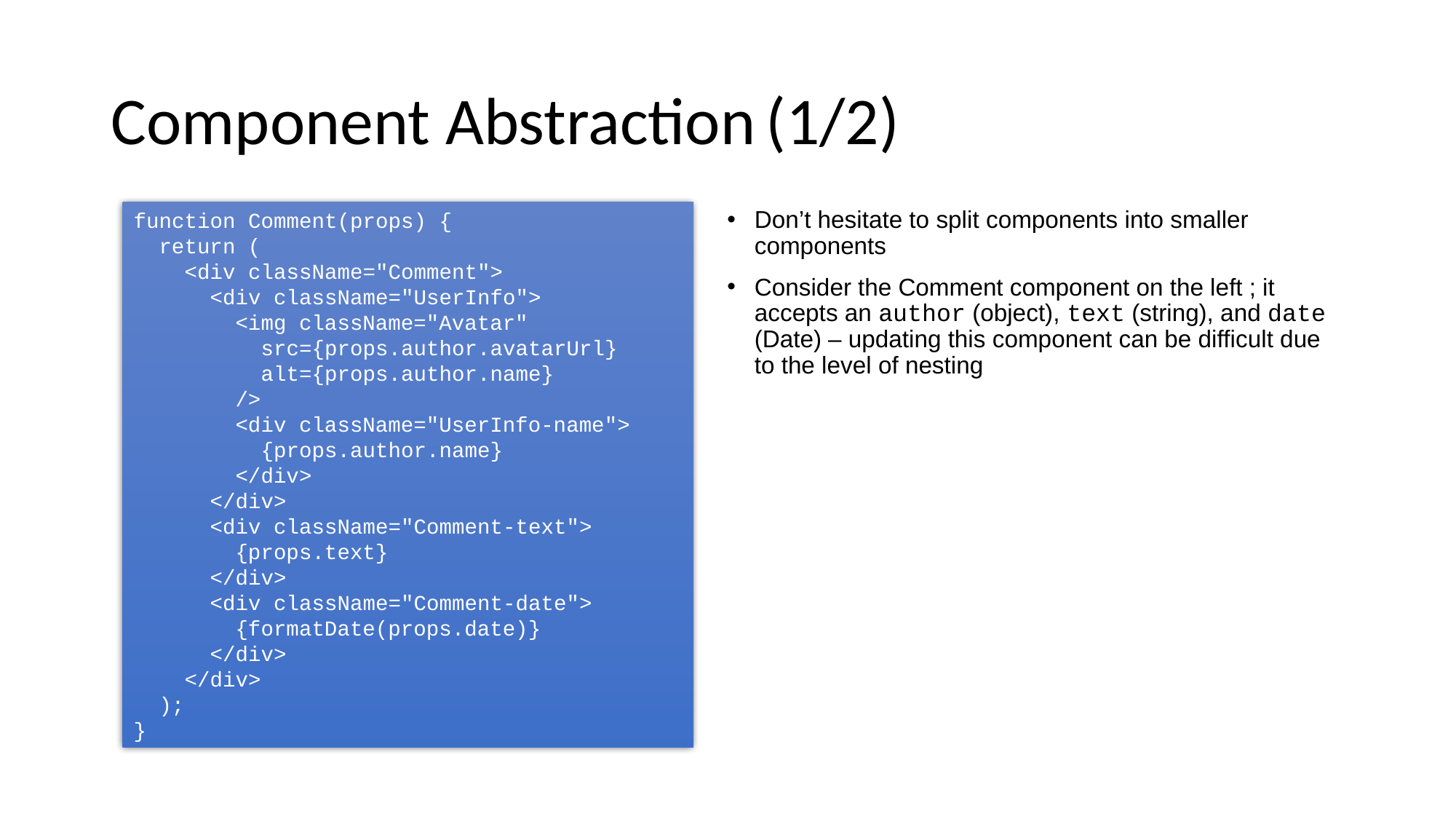

# Component Abstraction	(1/2)
function Comment(props) {
  return (
    <div className="Comment">
      <div className="UserInfo">
        <img className="Avatar"
          src={props.author.avatarUrl}
          alt={props.author.name}
        />
        <div className="UserInfo-name">
          {props.author.name}
        </div>
      </div>
      <div className="Comment-text">
        {props.text}
      </div>
      <div className="Comment-date">
        {formatDate(props.date)}
      </div>
    </div>
  );
}
Don’t hesitate to split components into smaller components
Consider the Comment component on the left ; it accepts an author (object), text (string), and date (Date) – updating this component can be difficult due to the level of nesting